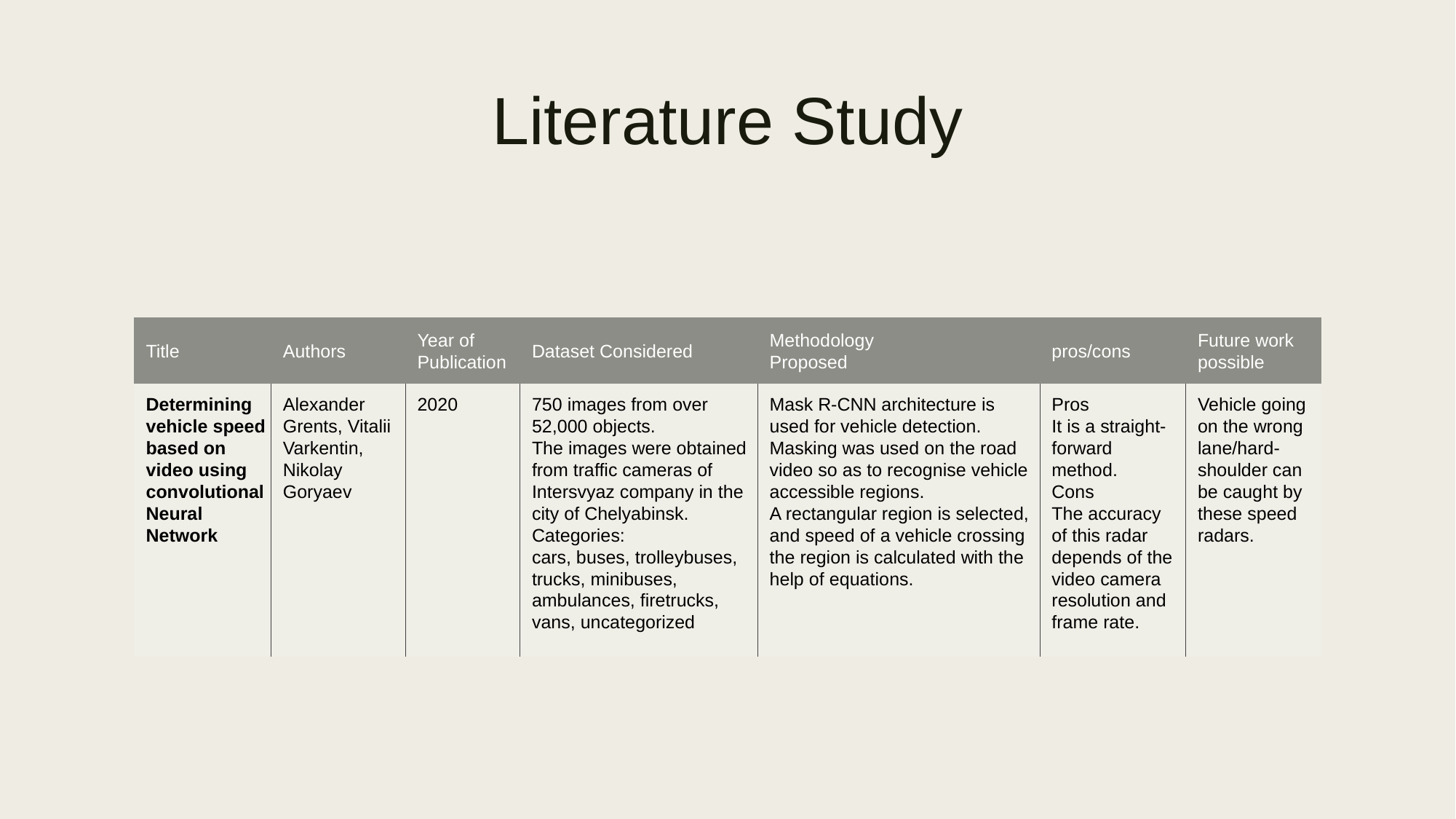

# Literature Study
| Title | Authors | Year of Publication | Dataset Considered | Methodology Proposed | pros/cons | Future work possible |
| --- | --- | --- | --- | --- | --- | --- |
| Determining vehicle speed based on video using convolutional Neural Network | Alexander Grents, Vitalii Varkentin, Nikolay Goryaev | 2020 | 750 images from over 52,000 objects. The images were obtained from traffic cameras of Intersvyaz company in the city of Chelyabinsk. Categories: cars, buses, trolleybuses, trucks, minibuses, ambulances, firetrucks, vans, uncategorized | Mask R-CNN architecture is used for vehicle detection. Masking was used on the road video so as to recognise vehicle accessible regions. A rectangular region is selected, and speed of a vehicle crossing the region is calculated with the help of equations. | Pros It is a straight-forward method. Cons The accuracy of this radar depends of the video camera resolution and frame rate. | Vehicle going on the wrong lane/hard-shoulder can be caught by these speed radars. |